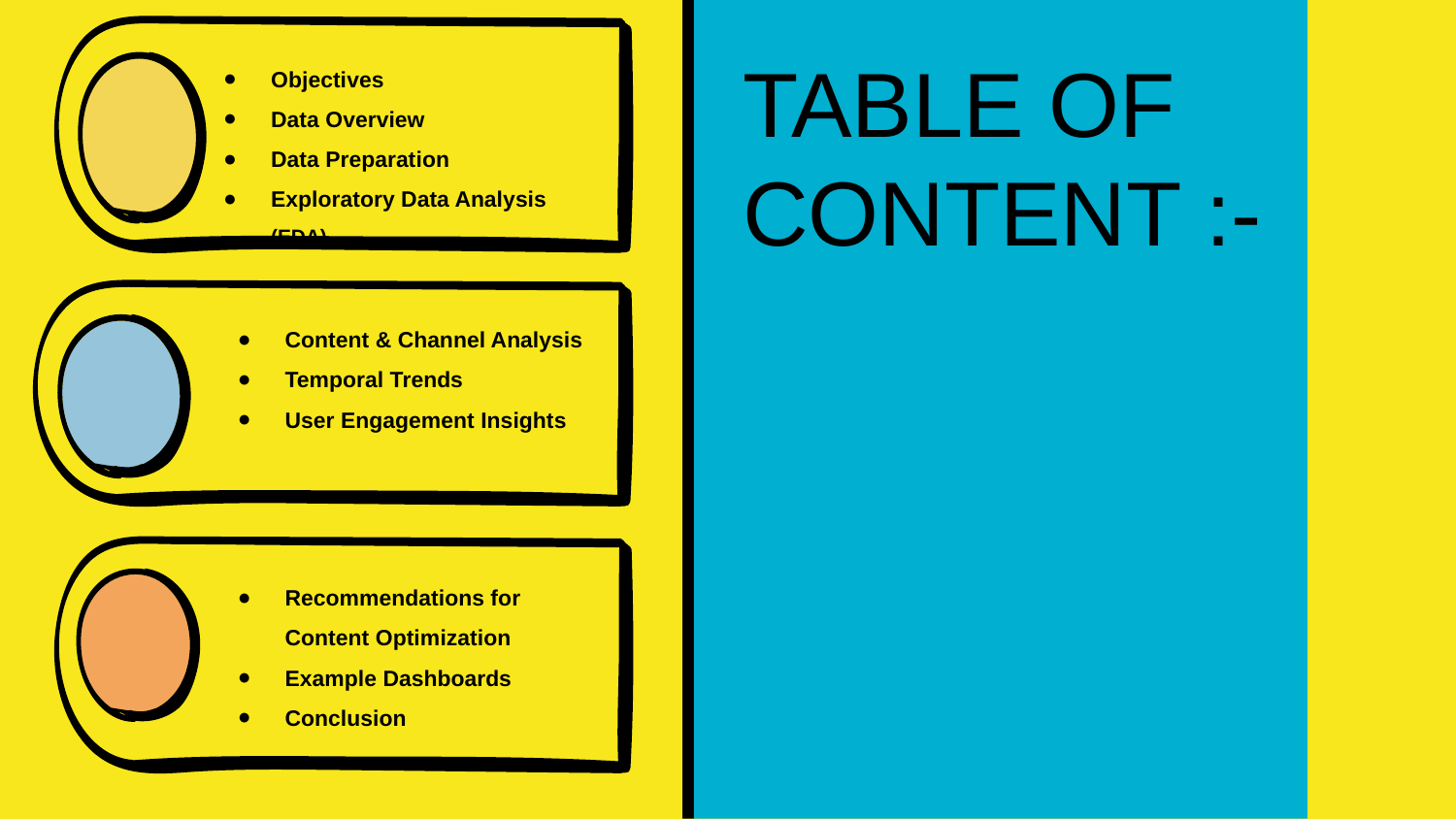

TABLE OF CONTENT :-
Objectives
Data Overview
Data Preparation
Exploratory Data Analysis (EDA)

Content & Channel Analysis
Temporal Trends
User Engagement Insights

Recommendations for Content Optimization
Example Dashboards
Conclusion